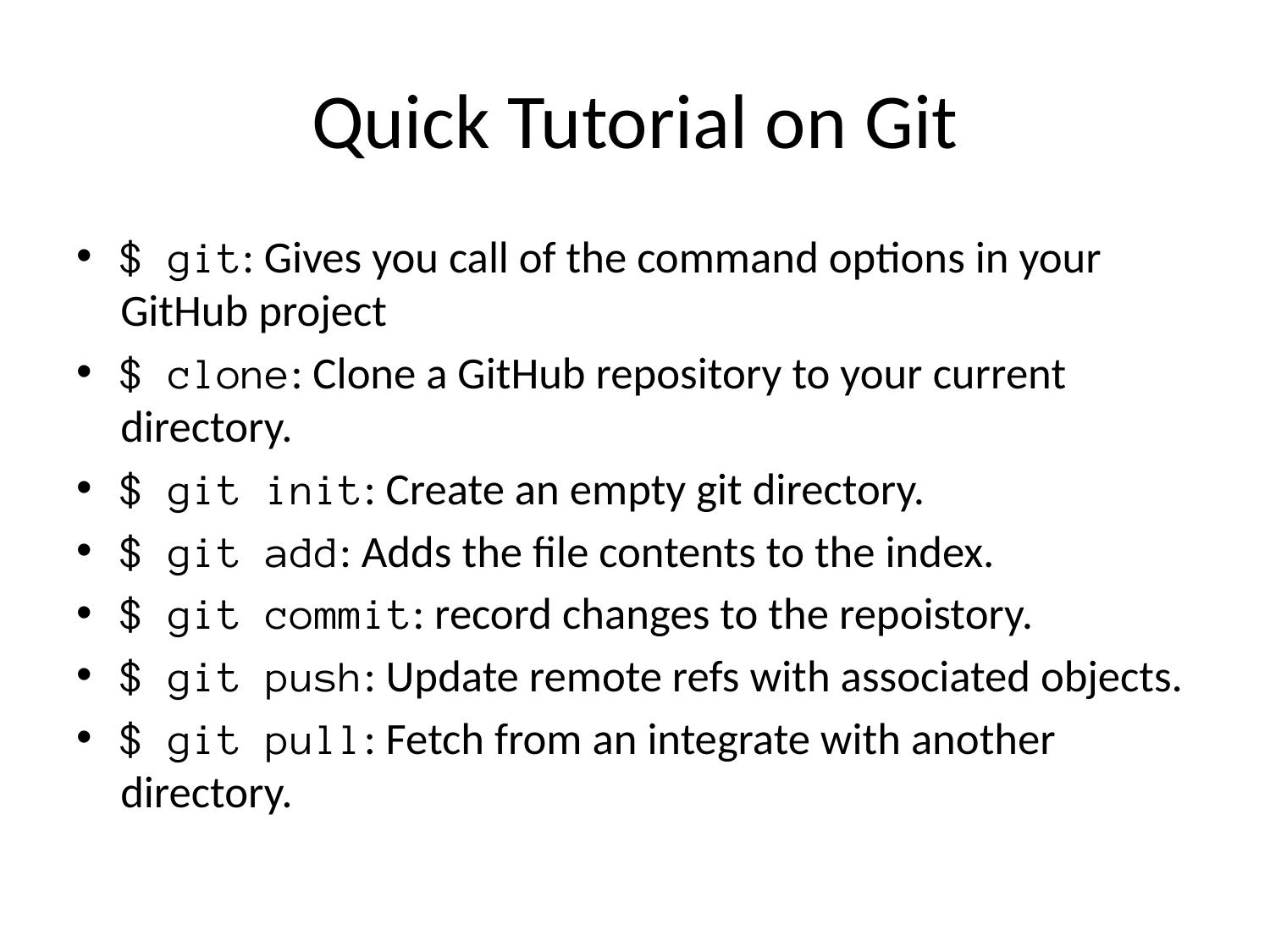

# Quick Tutorial on Git
$ git: Gives you call of the command options in your GitHub project
$ clone: Clone a GitHub repository to your current directory.
$ git init: Create an empty git directory.
$ git add: Adds the file contents to the index.
$ git commit: record changes to the repoistory.
$ git push: Update remote refs with associated objects.
$ git pull: Fetch from an integrate with another directory.